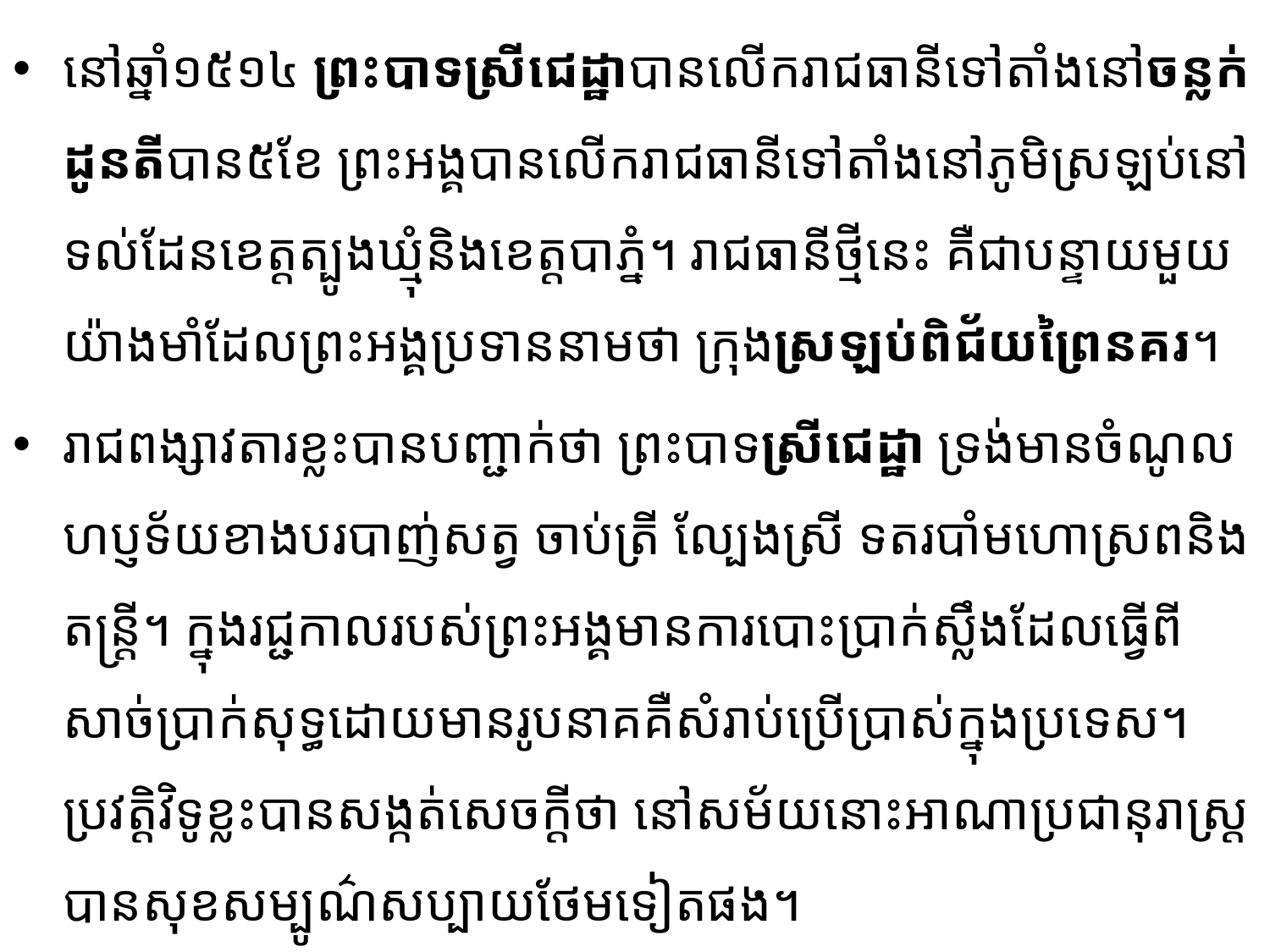

នៅឆ្នាំ១៥១៤ ព្រះបាទស្រីជេដ្ឋាបានលើករាជធានីទៅតាំងនៅចន្លក់ដូនតីបាន៥ខែ ព្រះអង្គ​បាន​លើក​រាជ​ធានីទៅតាំងនៅភូមិស្រឡប់នៅទល់ដែនខេត្តត្បូងឃ្មុំនិងខេត្តបាភ្នំ។ រាជធានីថ្មីនេះ គឺជាបន្ទាយមួយ​យ៉ាងមាំ​ដែល​ព្រះអង្គប្រទាននាមថា ក្រុងស្រឡប់ពិជ័យព្រៃនគរ។
រាជពង្សាវតារខ្លះបានបញ្ជាក់ថា ព្រះបាទស្រីជេដ្ឋា ទ្រង់មានចំណូលហប្ញទ័យខាងបរបាញ់សត្វ ចាប់ត្រី ល្បែងស្រី ទតរបាំមហោស្រពនិងតន្រ្តី។ ក្នុងរជ្ជកាលរបស់ព្រះអង្គមានការបោះប្រាក់ស្លឹងដែលធ្វើពី​សាច់​ប្រាក់​សុទ្ធដោយមាន​រូប​នាគគឺសំរាប់ប្រើប្រាស់ក្នុងប្រទេស។ ប្រវត្តិវិទូខ្លះបានសង្កត់សេចក្តីថា នៅសម័យនោះអាណា​ប្រជានុរាស្រ្តបានសុខសម្បូណ៌សប្បាយថែមទៀតផង។